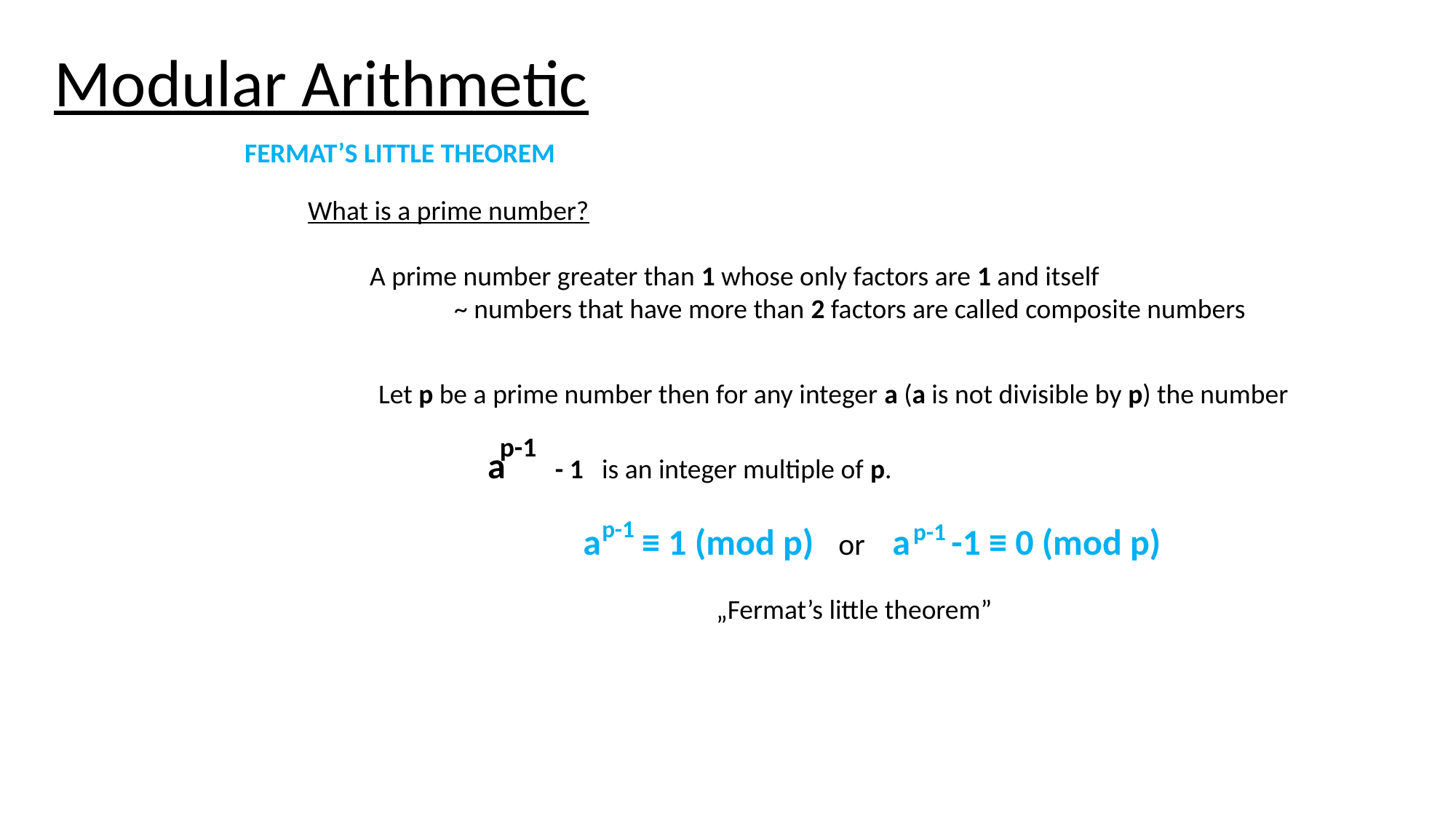

# Modular Arithmetic
FERMAT’S LITTLE THEOREM
What is a prime number?

          A prime number greater than 1 whose only factors are 1 and itself
	      ~ numbers that have more than 2 factors are called composite numbers
Let p be a prime number then for any integer a (a is not divisible by p) the number

	a        - 1   is an integer multiple of p.
p-1
p-1
p-1
a     ≡ 1 (mod p)   or
a     -1 ≡ 0 (mod p)
„Fermat’s little theorem”